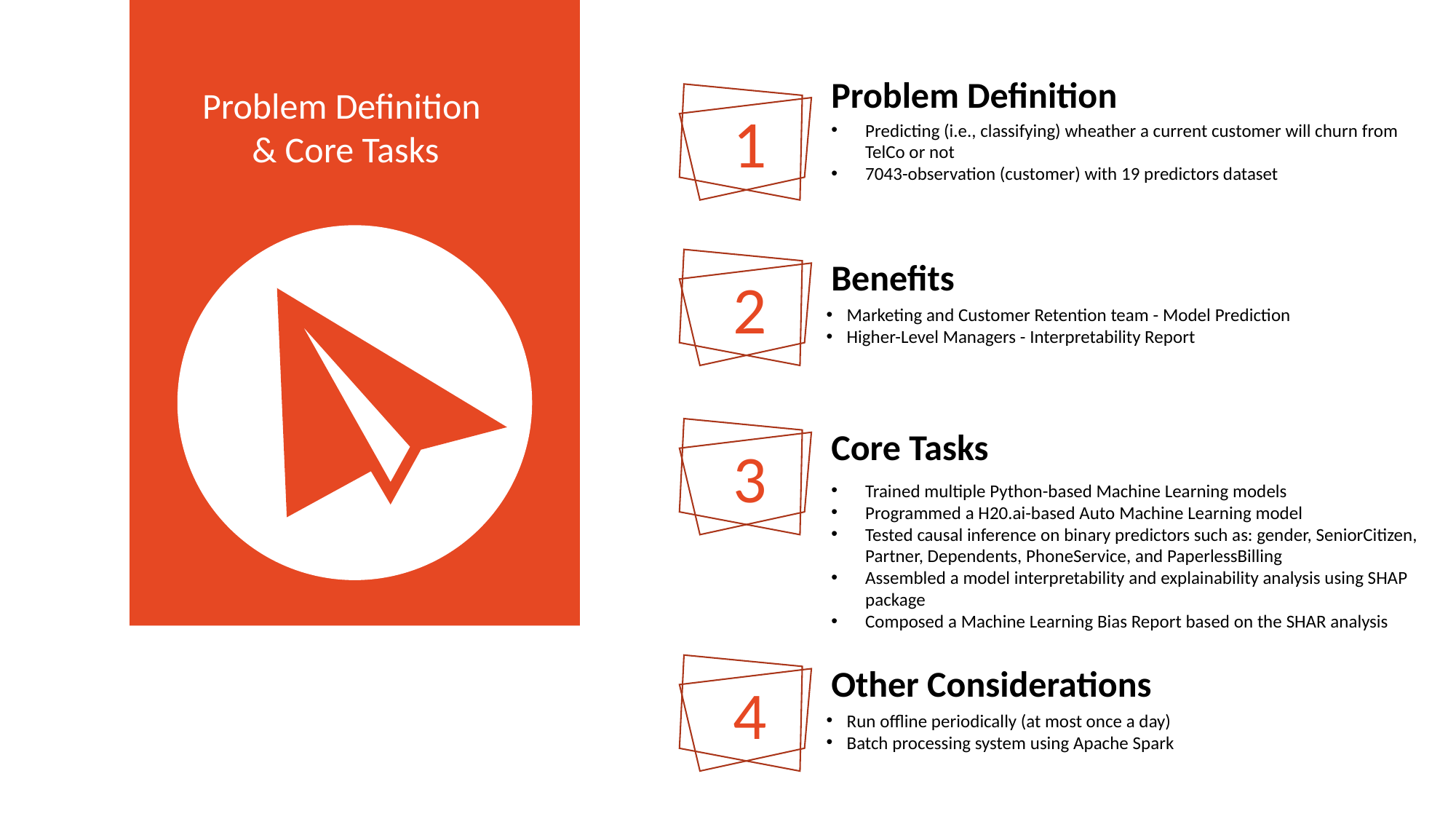

Problem Definition

1
Predicting (i.e., classifying) wheather a current customer will churn from TelCo or not
7043-observation (customer) with 19 predictors dataset
Problem Definition
& Core Tasks

Benefits
2
Marketing and Customer Retention team - Model Prediction
Higher-Level Managers - Interpretability Report

Core Tasks
3
Trained multiple Python-based Machine Learning models
Programmed a H20.ai-based Auto Machine Learning model
Tested causal inference on binary predictors such as: gender, SeniorCitizen, Partner, Dependents, PhoneService, and PaperlessBilling
Assembled a model interpretability and explainability analysis using SHAP package
Composed a Machine Learning Bias Report based on the SHAR analysis

Other Considerations
4
Run offline periodically (at most once a day)
Batch processing system using Apache Spark